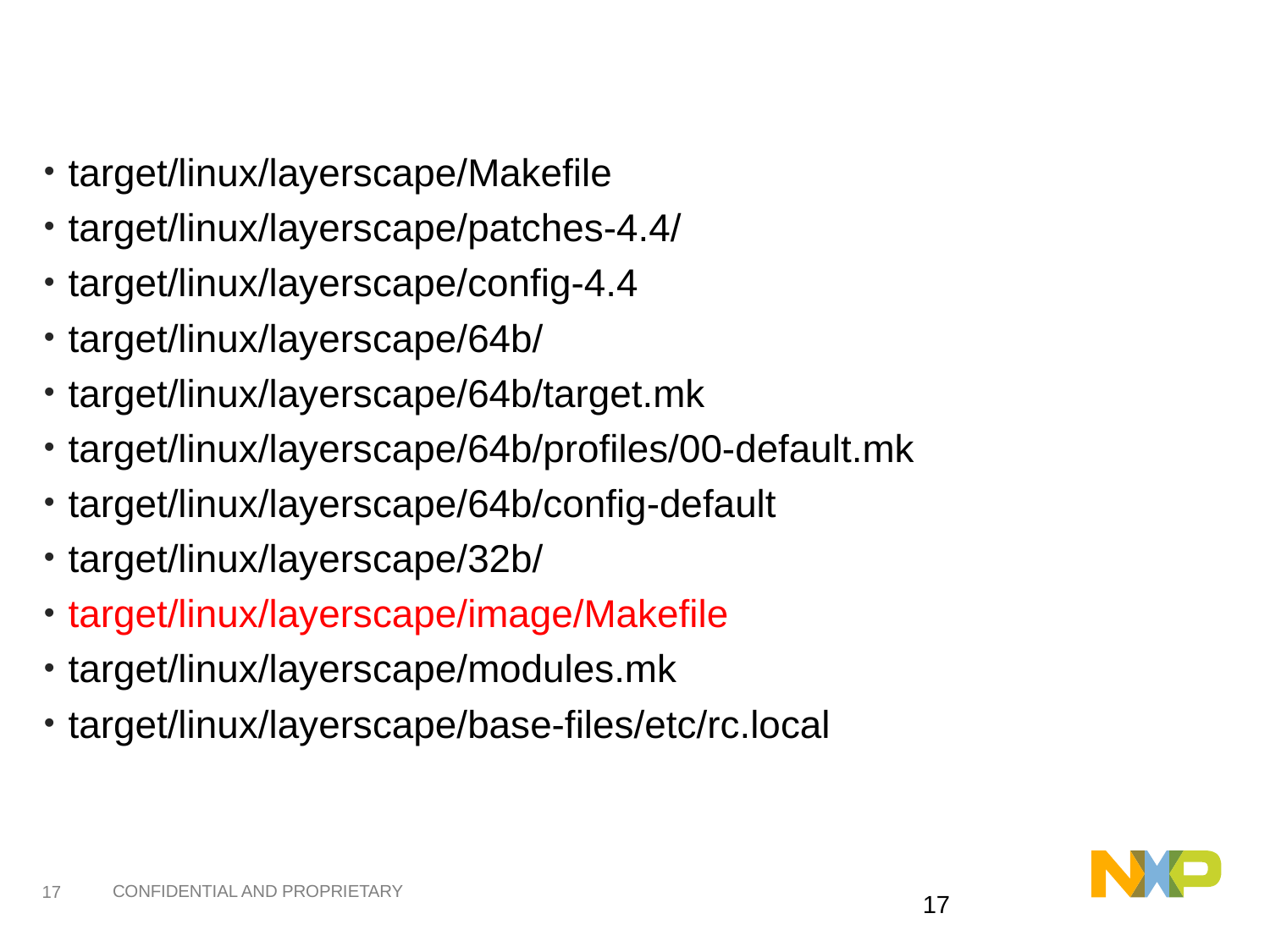

#
target/linux/layerscape/Makefile
target/linux/layerscape/patches-4.4/
target/linux/layerscape/config-4.4
target/linux/layerscape/64b/
target/linux/layerscape/64b/target.mk
target/linux/layerscape/64b/profiles/00-default.mk
target/linux/layerscape/64b/config-default
target/linux/layerscape/32b/
target/linux/layerscape/image/Makefile
target/linux/layerscape/modules.mk
target/linux/layerscape/base-files/etc/rc.local
17